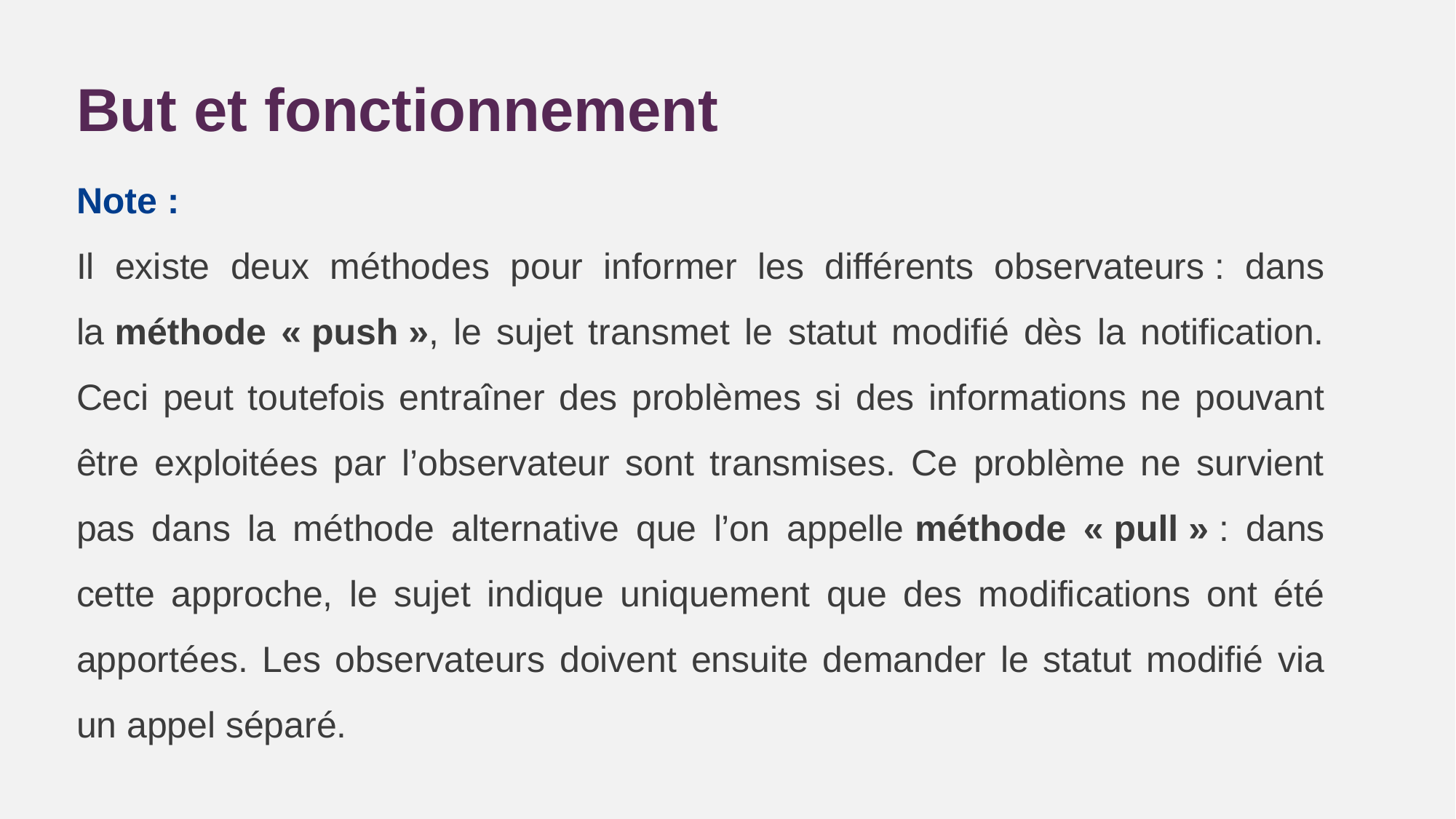

But et fonctionnement
Note :
Il existe deux méthodes pour informer les différents observateurs : dans la méthode « push », le sujet transmet le statut modifié dès la notification. Ceci peut toutefois entraîner des problèmes si des informations ne pouvant être exploitées par l’observateur sont transmises. Ce problème ne survient pas dans la méthode alternative que l’on appelle méthode « pull » : dans cette approche, le sujet indique uniquement que des modifications ont été apportées. Les observateurs doivent ensuite demander le statut modifié via un appel séparé.